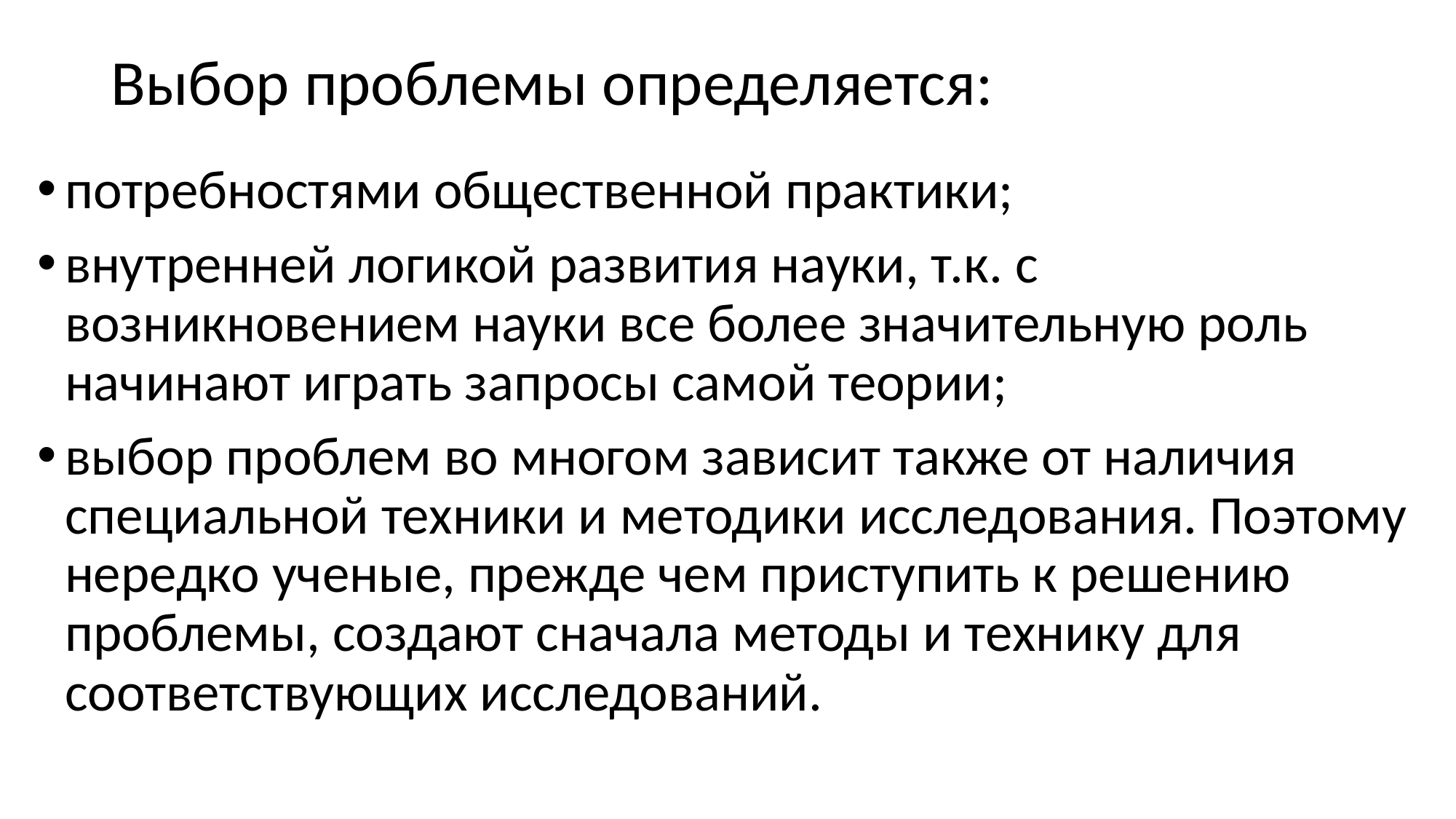

# Выбор проблемы определяется:
потребностями общественной практики;
внутренней логикой развития науки, т.к. с возникновением науки все более значительную роль начинают играть запросы самой теории;
выбор проблем во многом зависит также от наличия специальной техники и методики исследования. Поэтому нередко ученые, прежде чем приступить к решению проблемы, создают сначала методы и технику для соответствующих исследований.